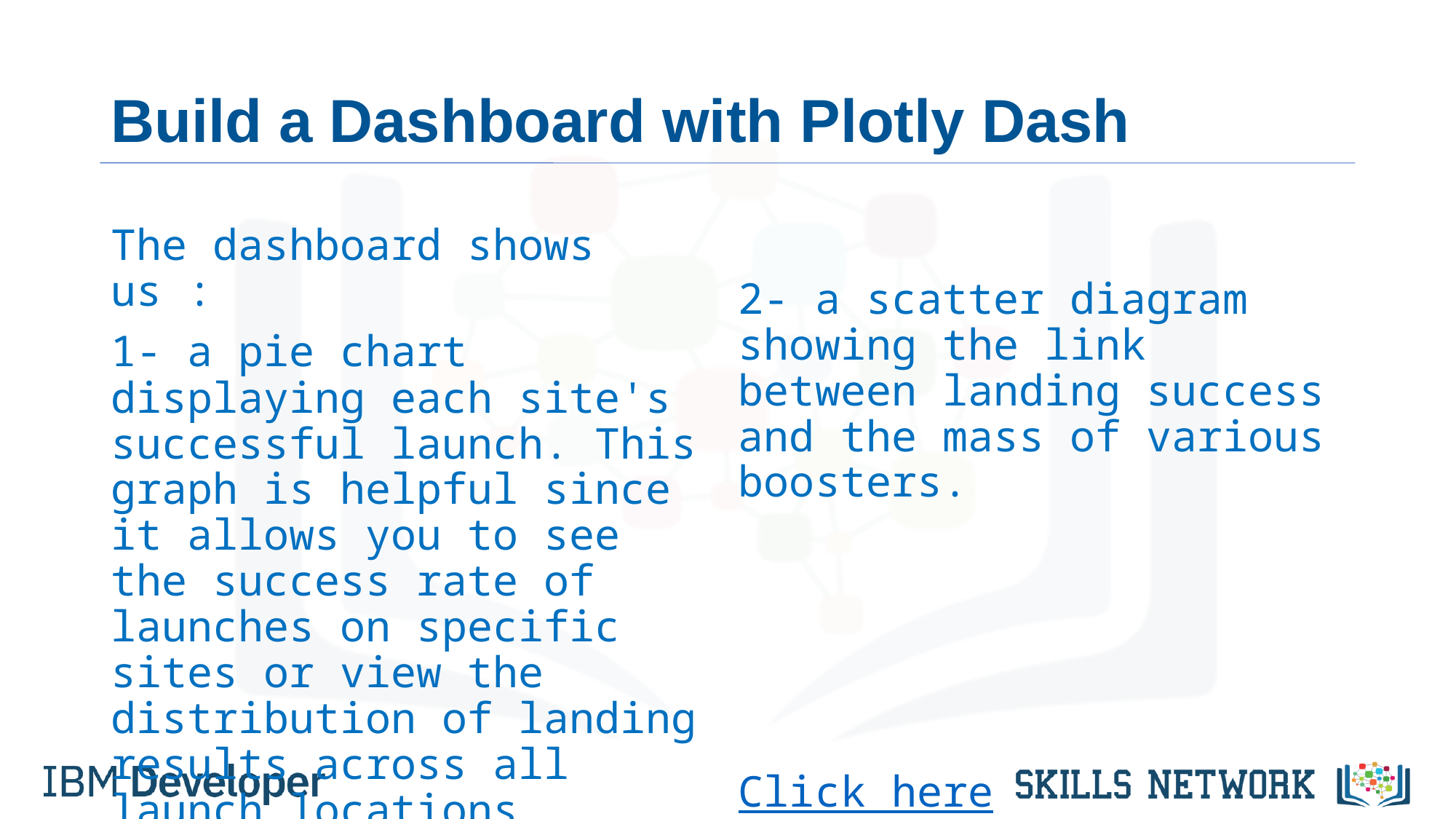

# Build a Dashboard with Plotly Dash
The dashboard shows us :
1- a pie chart displaying each site's successful launch. This graph is helpful since it allows you to see the success rate of launches on specific sites or view the distribution of landing results across all launch locations.
2- a scatter diagram showing the link between landing success and the mass of various boosters.

Click here